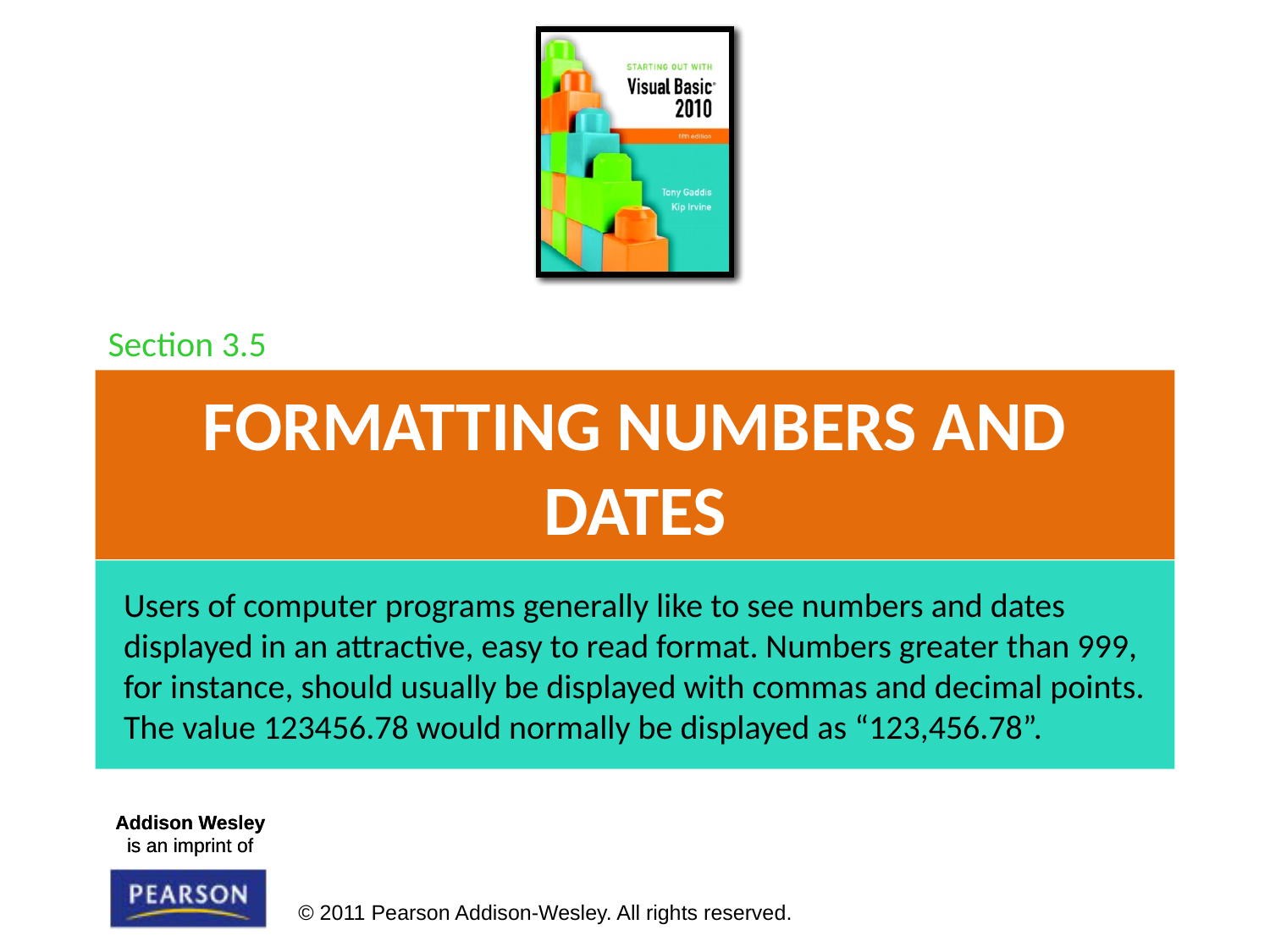

Section 3.5
# Formatting Numbers and Dates
Users of computer programs generally like to see numbers and dates displayed in an attractive, easy to read format. Numbers greater than 999, for instance, should usually be displayed with commas and decimal points. The value 123456.78 would normally be displayed as “123,456.78”.